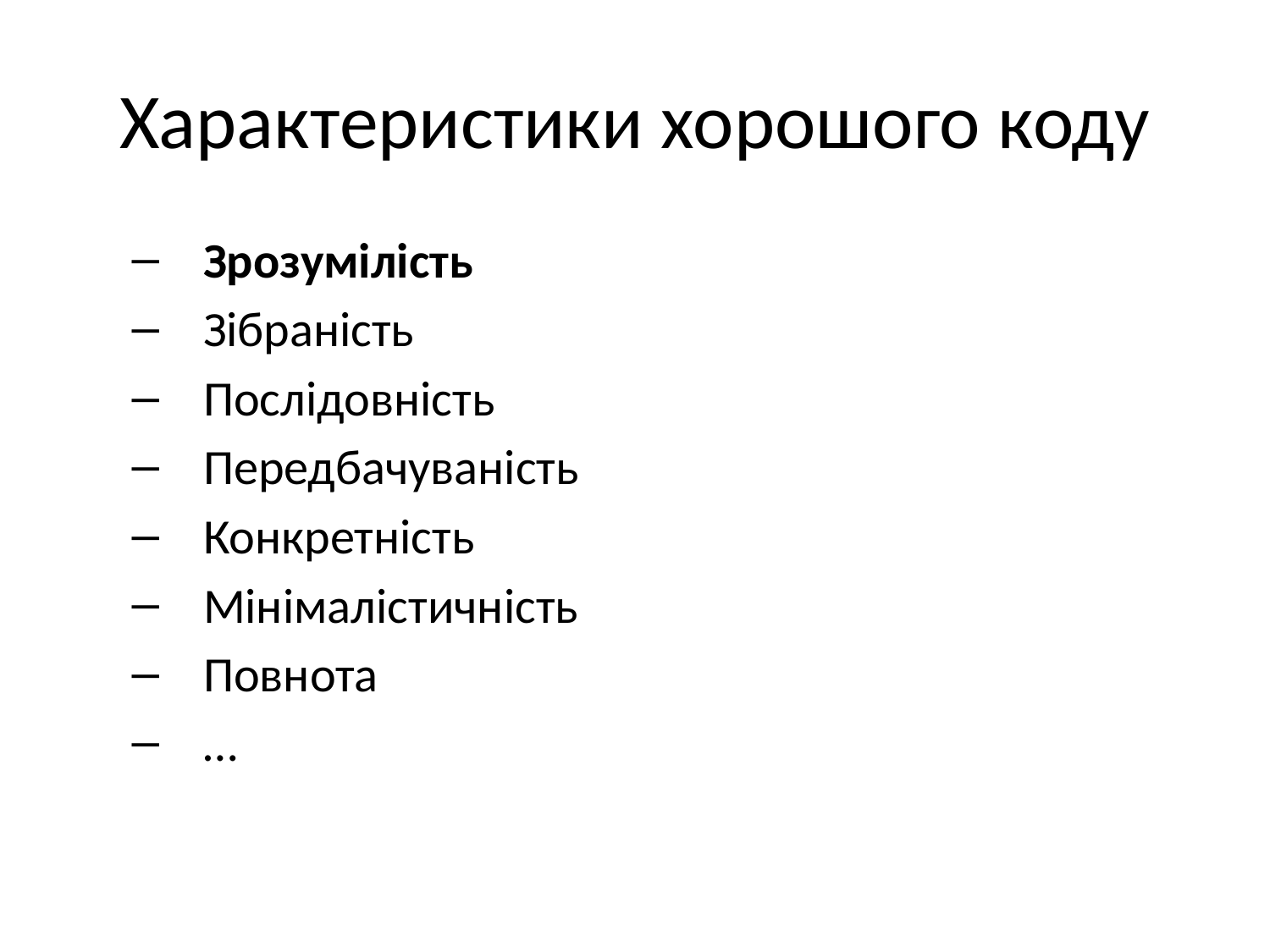

# Характеристики хорошого коду
Зрозумілість
Зібраність
Послідовність
Передбачуваність
Конкретність
Мінімалістичність
Повнота
…